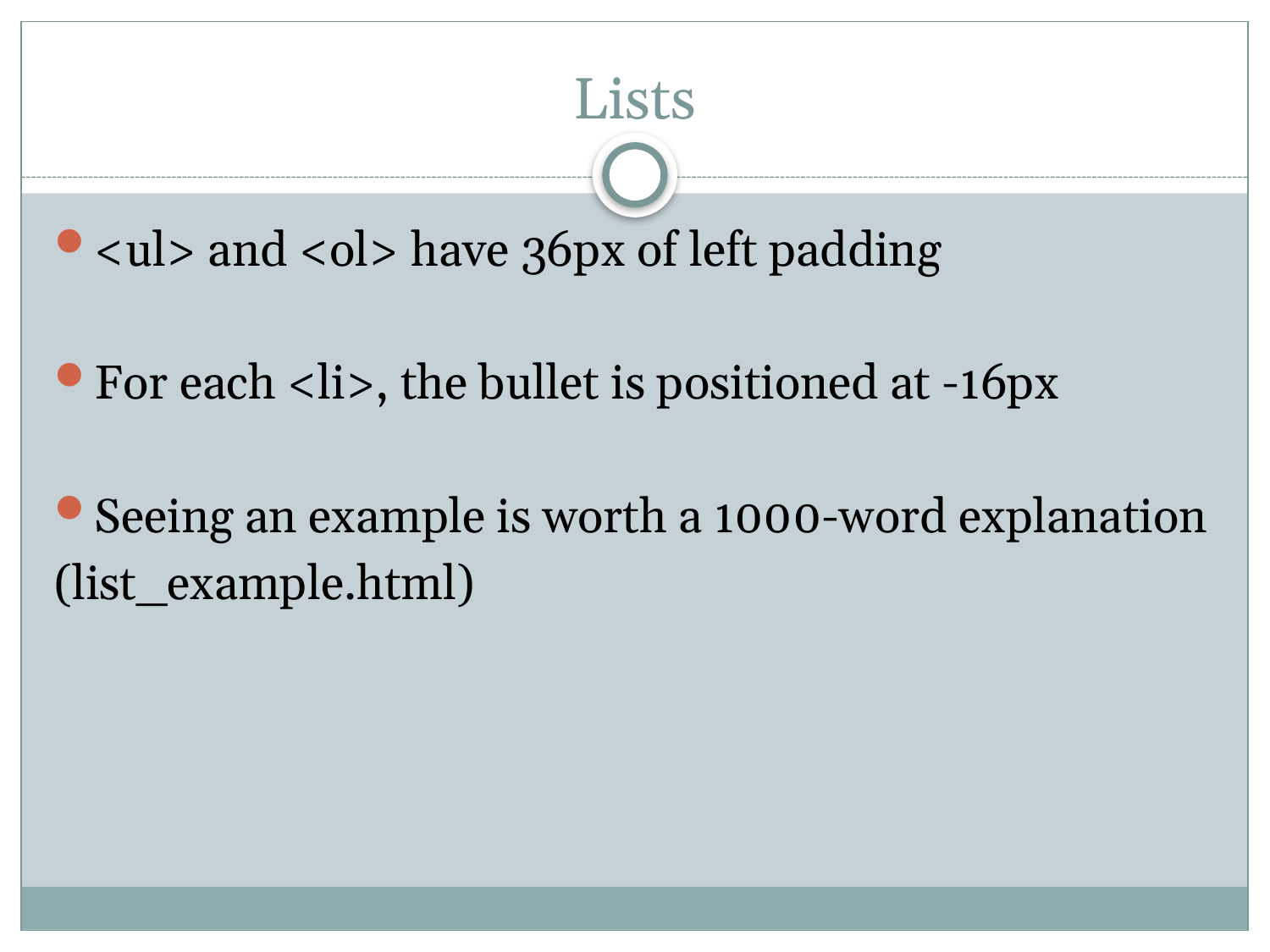

# Lists
<ul> and <ol> have 36px of left padding

For each <li>, the bullet is positioned at -16px

Seeing an example is worth a 1000-word explanation
(list_example.html)